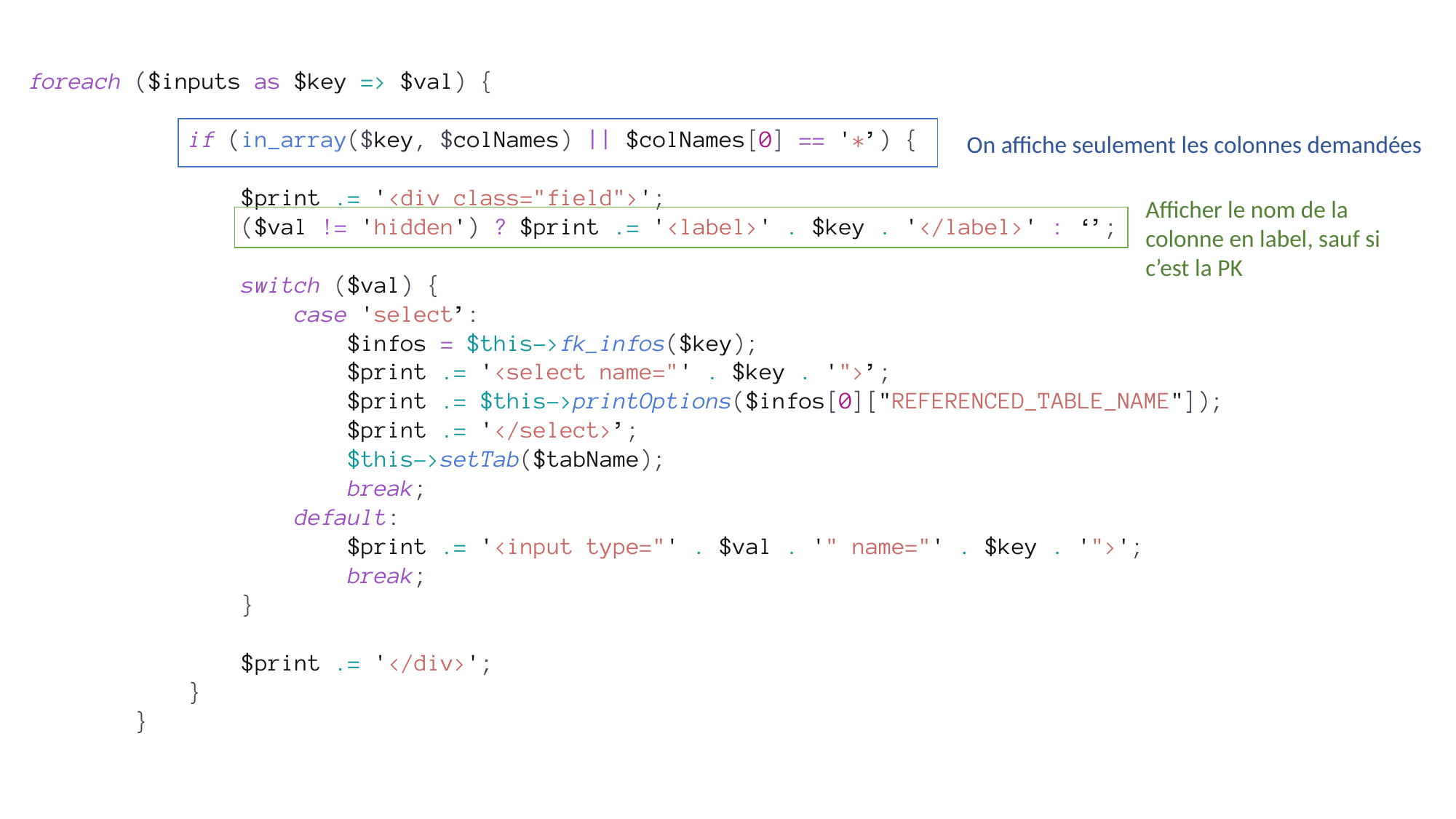

foreach ($inputs as $key => $val) {

            if (in_array($key, $colNames) || $colNames[0] == '*’) {

                $print .= '<div class="field">';
                ($val != 'hidden') ? $print .= '<label>' . $key . '</label>' : ‘’;

                switch ($val) {
                    case 'select’:
                        $infos = $this->fk_infos($key);
                        $print .= '<select name="' . $key . '">’;
                        $print .= $this->printOptions($infos[0]["REFERENCED_TABLE_NAME"]);
                        $print .= '</select>’;
                        $this->setTab($tabName);
                        break;
                    default:
                        $print .= '<input type="' . $val . '" name="' . $key . '">';
                        break;
                }
                $print .= '</div>';
            }
        }

On affiche seulement les colonnes demandées
Afficher le nom de la colonne en label, sauf si c’est la PK